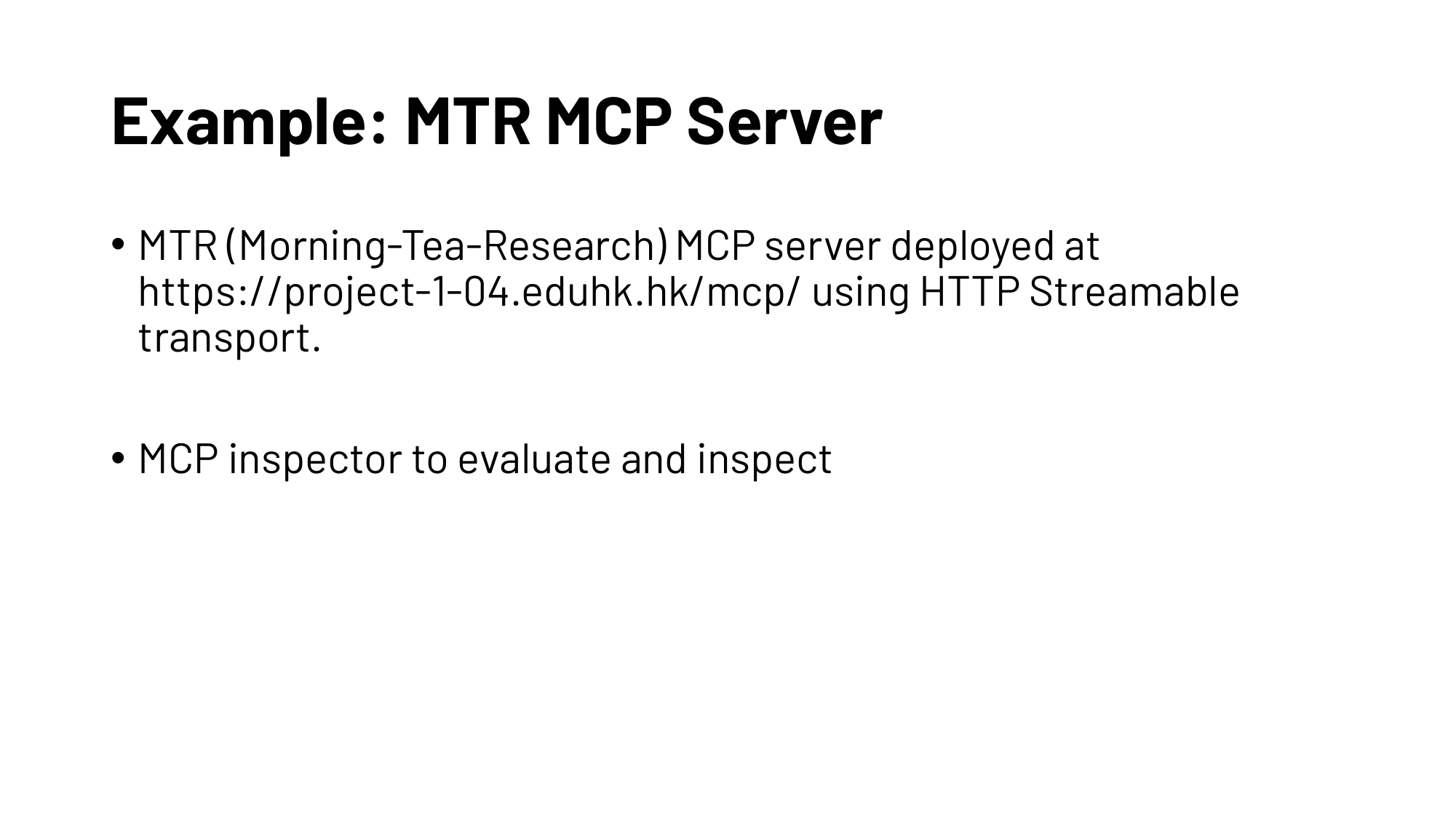

# Example: MTR MCP Server
MTR (Morning-Tea-Research) MCP server deployed at https://project-1-04.eduhk.hk/mcp/ using HTTP Streamable transport.

MCP inspector to evaluate and inspect